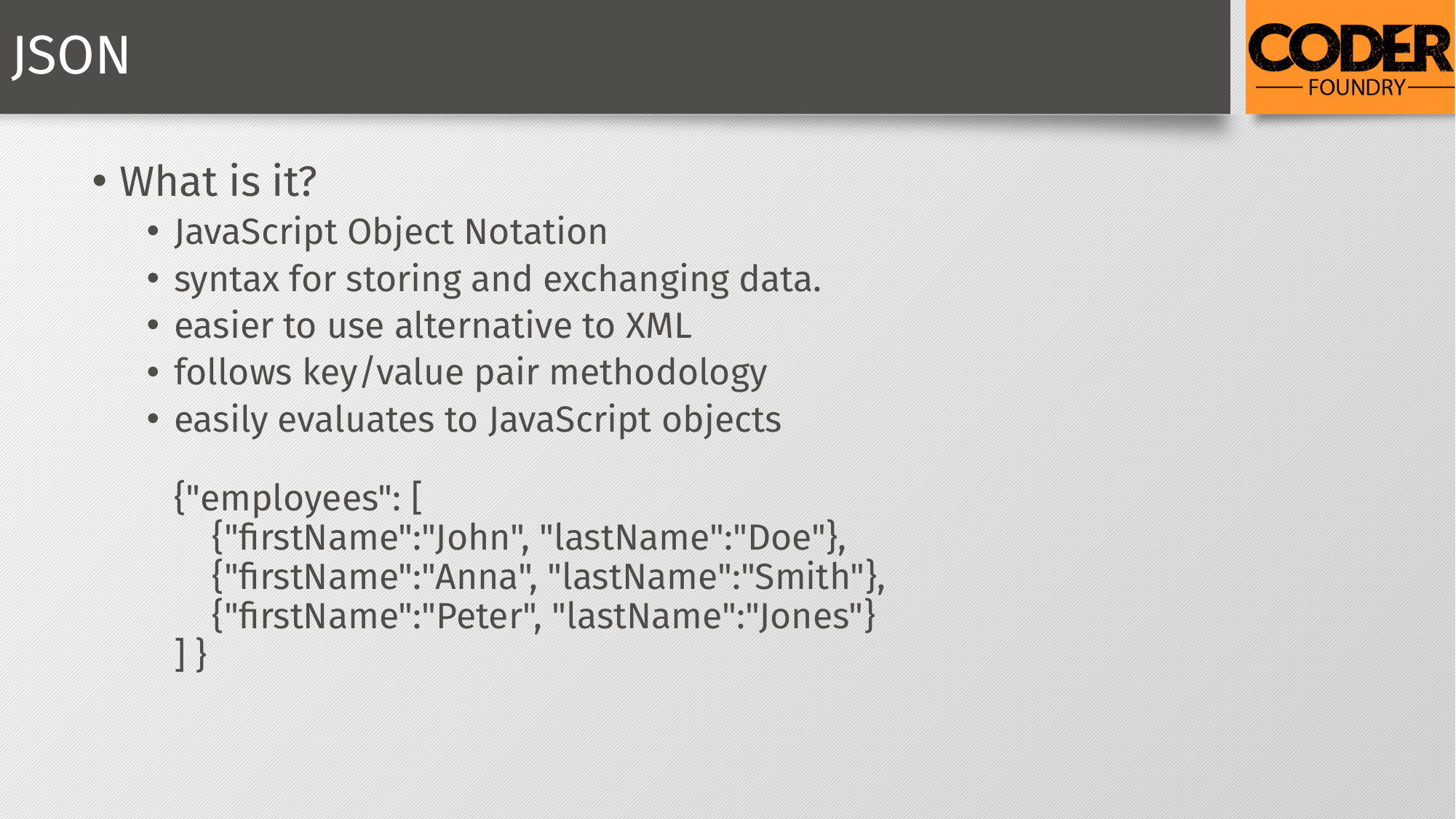

# JSON
What is it?
JavaScript Object Notation
syntax for storing and exchanging data.
easier to use alternative to XML
follows key/value pair methodology
easily evaluates to JavaScript objects
{"employees": [
    {"firstName":"John", "lastName":"Doe"},
    {"firstName":"Anna", "lastName":"Smith"},
    {"firstName":"Peter", "lastName":"Jones"}
] }